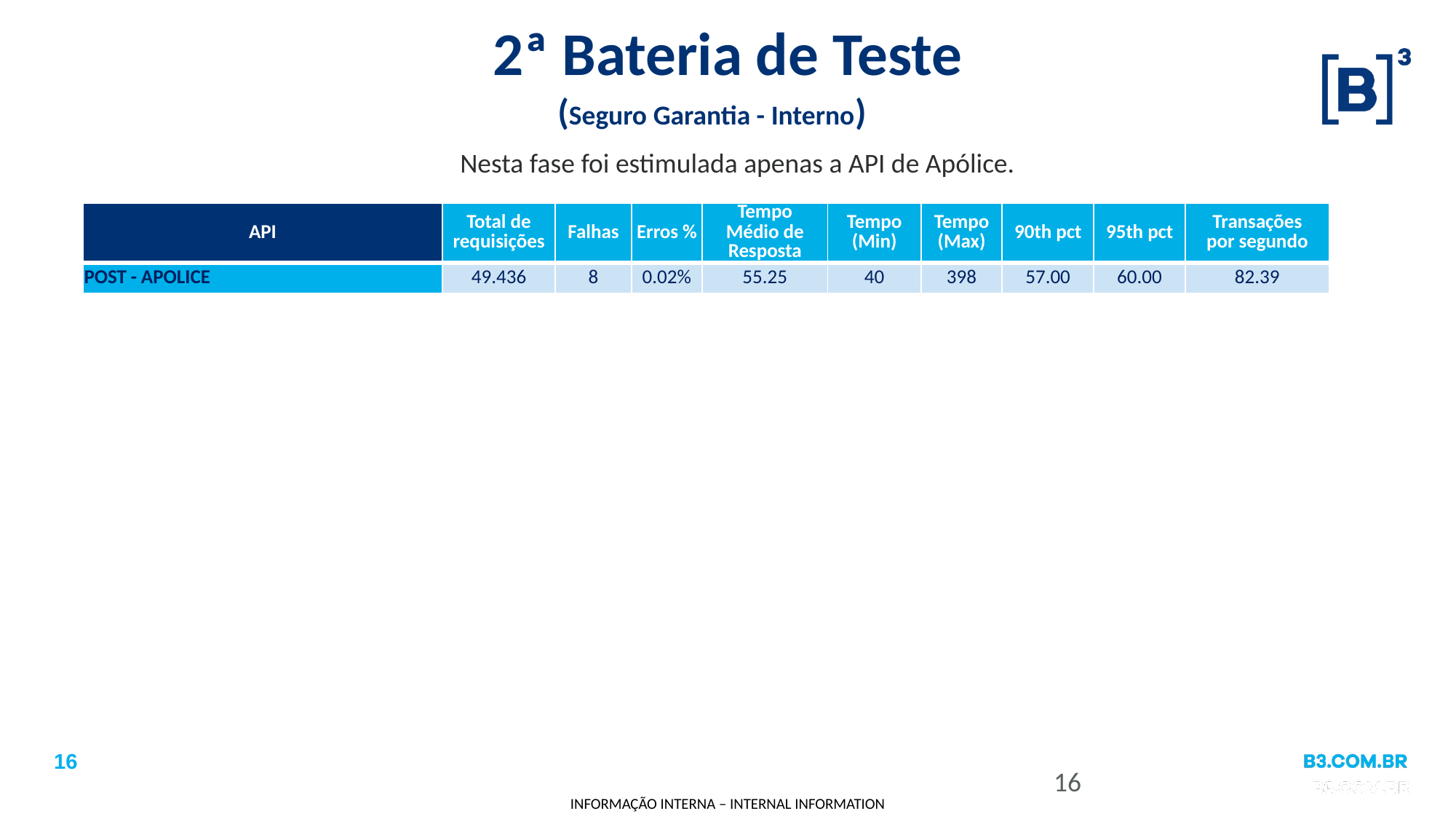

# 2ª Bateria de Teste
(Seguro Garantia - Interno)
Nesta fase foi estimulada apenas a API de Apólice.
| API | Total de requisições | Falhas | Erros % | Tempo Médio de Resposta | Tempo (Min) | Tempo (Max) | 90th pct | 95th pct | Transações por segundo |
| --- | --- | --- | --- | --- | --- | --- | --- | --- | --- |
| POST - APOLICE | 49.436 | 8 | 0.02% | 55.25 | 40 | 398 | 57.00 | 60.00 | 82.39 |
16